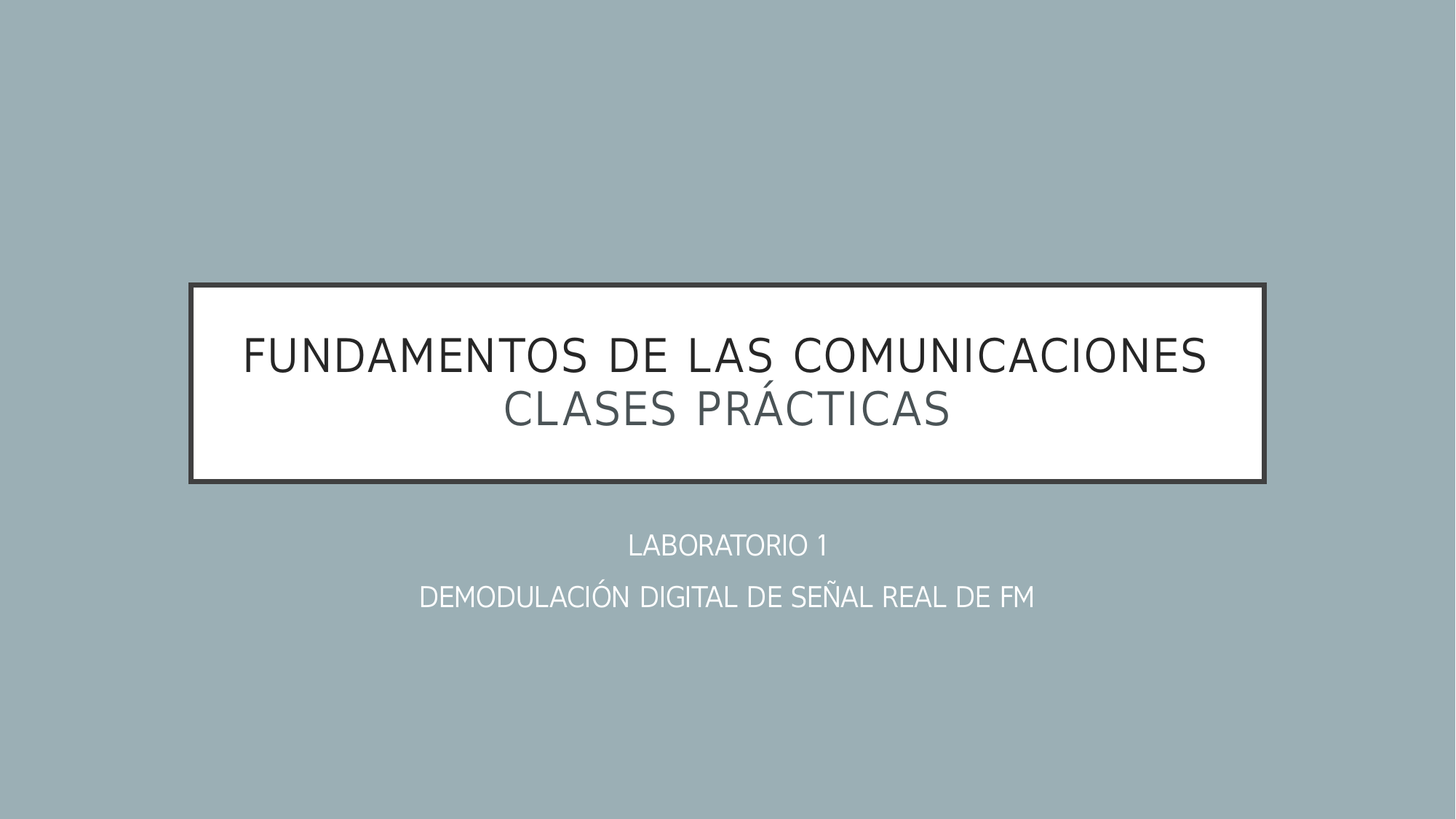

# Fundamentos de las comunicaciones clases prácticas
LABORATORIO 1
DEMODULACIÓN DIGITAL DE SEÑAL REAL DE FM